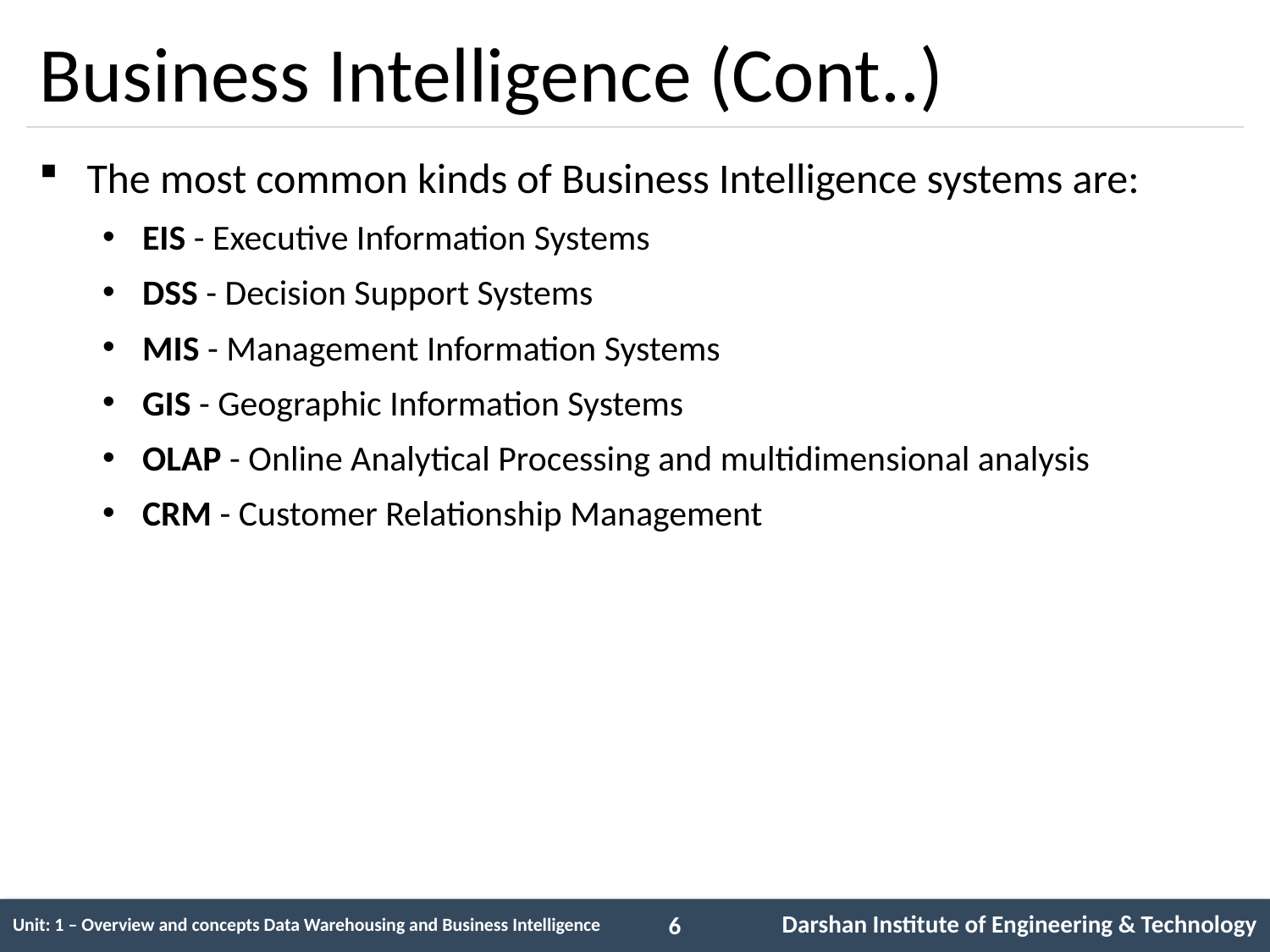

# Business Intelligence (Cont..)
The most common kinds of Business Intelligence systems are:
EIS - Executive Information Systems
DSS - Decision Support Systems
MIS - Management Information Systems
GIS - Geographic Information Systems
OLAP - Online Analytical Processing and multidimensional analysis
CRM - Customer Relationship Management